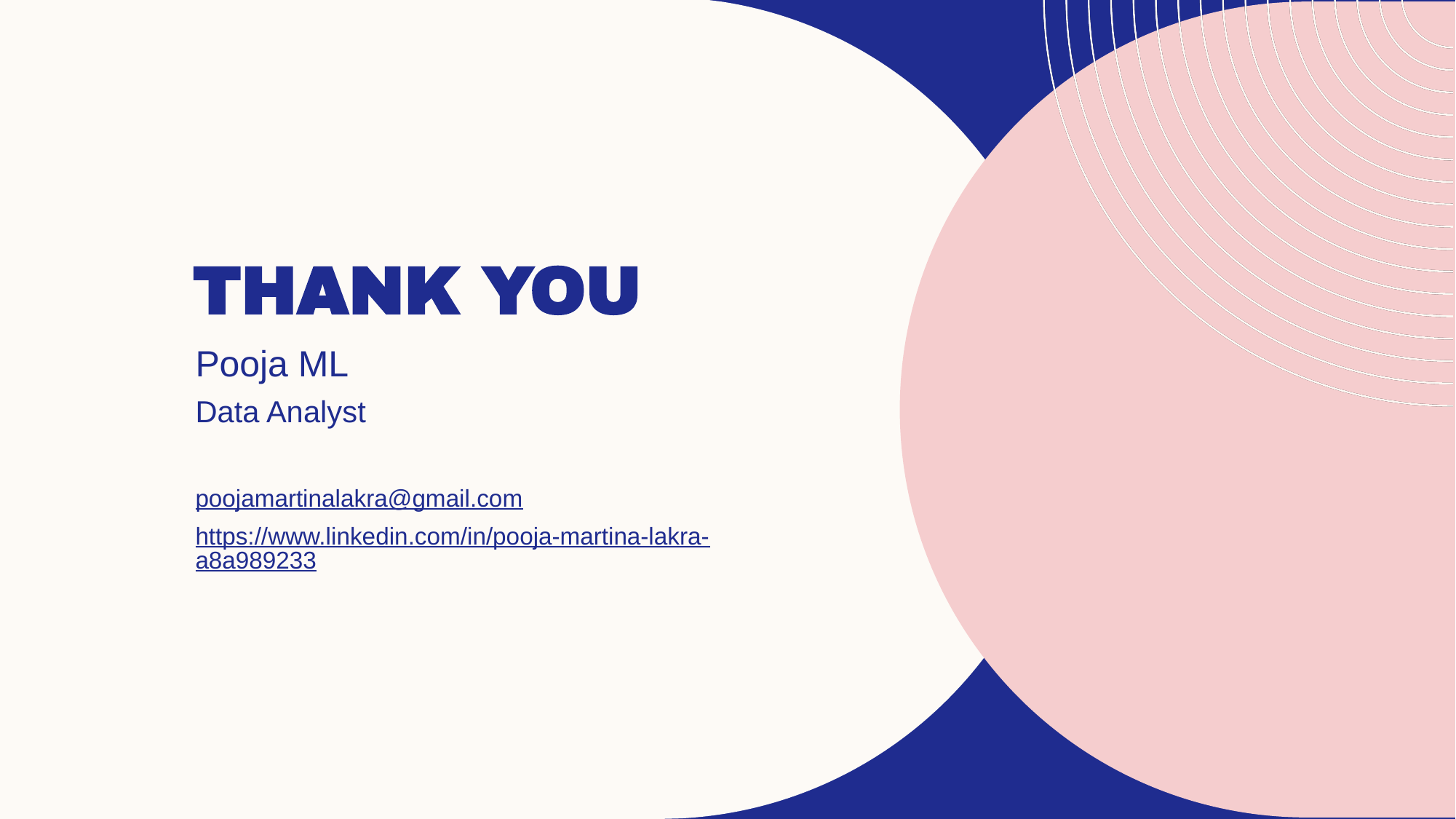

# THANK YOU
Pooja ML
Data Analyst

poojamartinalakra@gmail.com
https://www.linkedin.com/in/pooja-martina-lakra-a8a989233